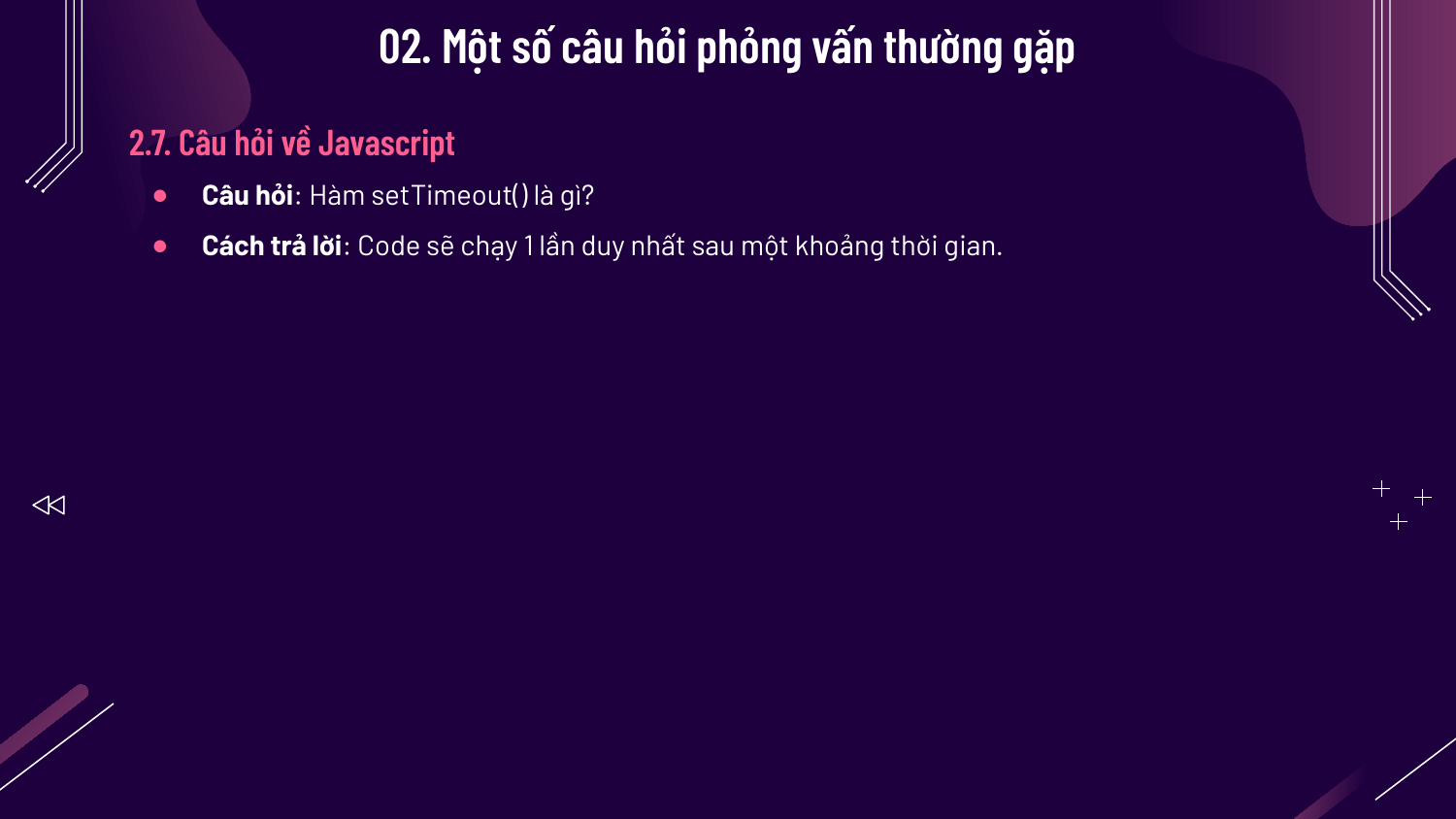

# 02. Một số câu hỏi phỏng vấn thường gặp
2.7. Câu hỏi về Javascript
Câu hỏi: Hàm setTimeout() là gì?
Cách trả lời: Code sẽ chạy 1 lần duy nhất sau một khoảng thời gian.